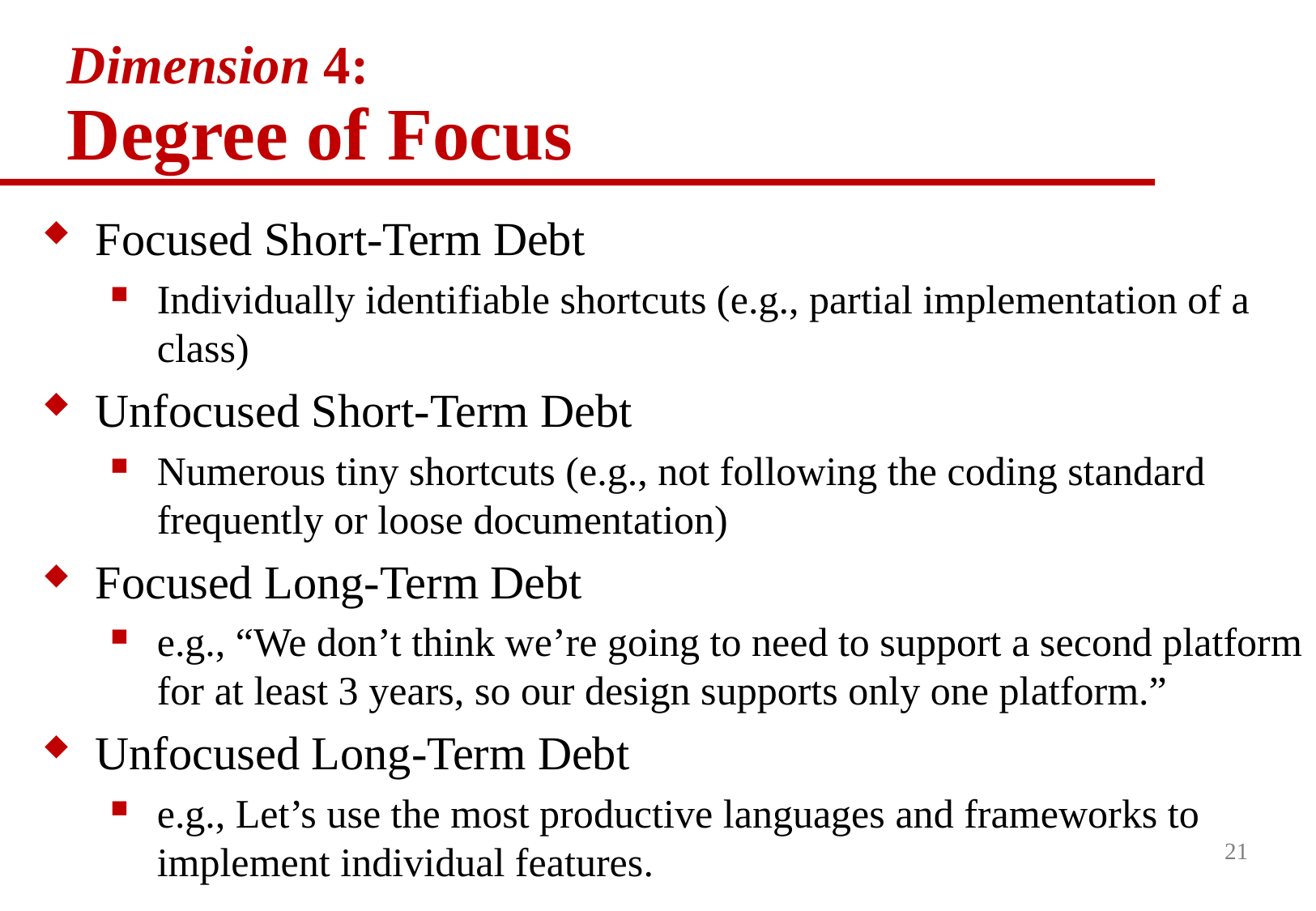

# Dimension 4: Degree of Focus
Focused Short-Term Debt
Individually identifiable shortcuts (e.g., partial implementation of a class)
Unfocused Short-Term Debt
Numerous tiny shortcuts (e.g., not following the coding standard frequently or loose documentation)
Focused Long-Term Debt
e.g., “We don’t think we’re going to need to support a second platform for at least 3 years, so our design supports only one platform.”
Unfocused Long-Term Debt
e.g., Let’s use the most productive languages and frameworks to implement individual features.

21